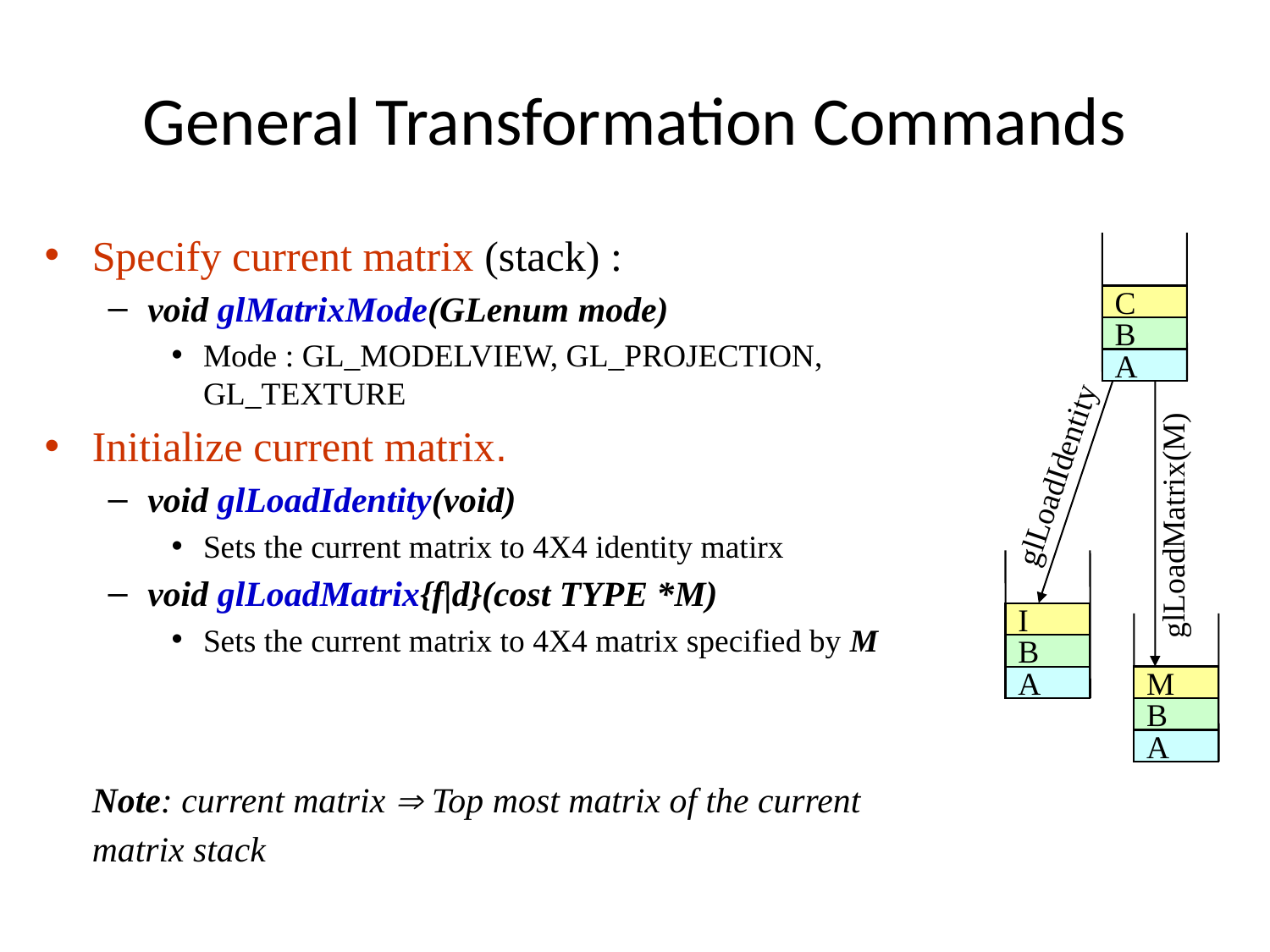

# General Transformation Commands
Specify current matrix (stack) :
void glMatrixMode(GLenum mode)
Mode : GL_MODELVIEW, GL_PROJECTION, GL_TEXTURE
Initialize current matrix.
void glLoadIdentity(void)
Sets the current matrix to 4X4 identity matirx
void glLoadMatrix{f|d}(cost TYPE *M)
Sets the current matrix to 4X4 matrix specified by M

	Note: current matrix ⇒ Top most matrix of the current
	matrix stack

C
B
A

glLoadIdentity
glLoadMatrix(M)

I
B
A

M
B
A